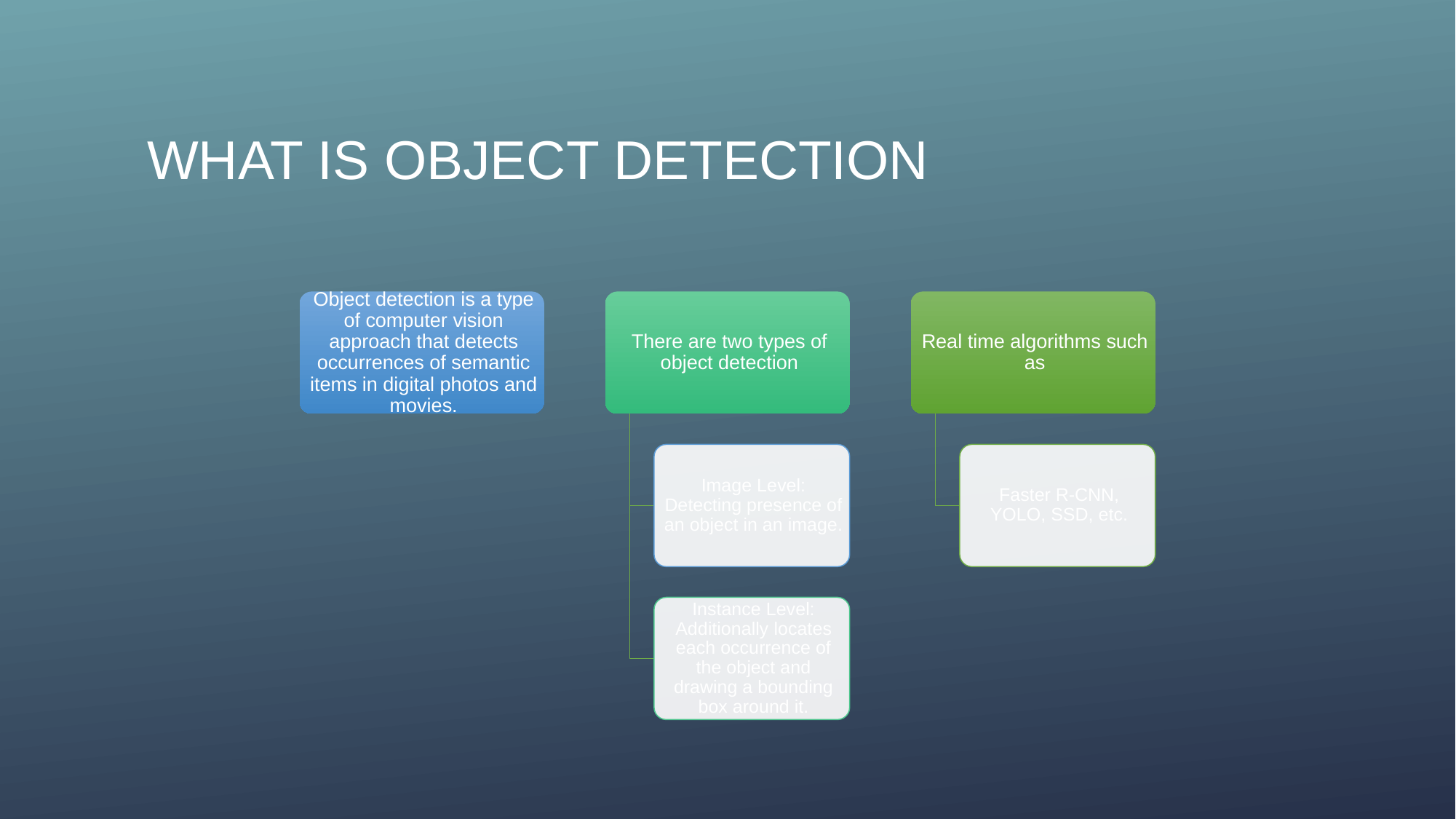

# What ıs object detectıon
Object detection is a type of computer vision approach that detects occurrences of semantic items in digital photos and movies.
There are two types of object detection
Image Level: Detecting presence of an object in an image.
Instance Level: Additionally locates each occurrence of the object and drawing a bounding box around it.
Real time algorithms such as
Faster R-CNN, YOLO, SSD, etc.